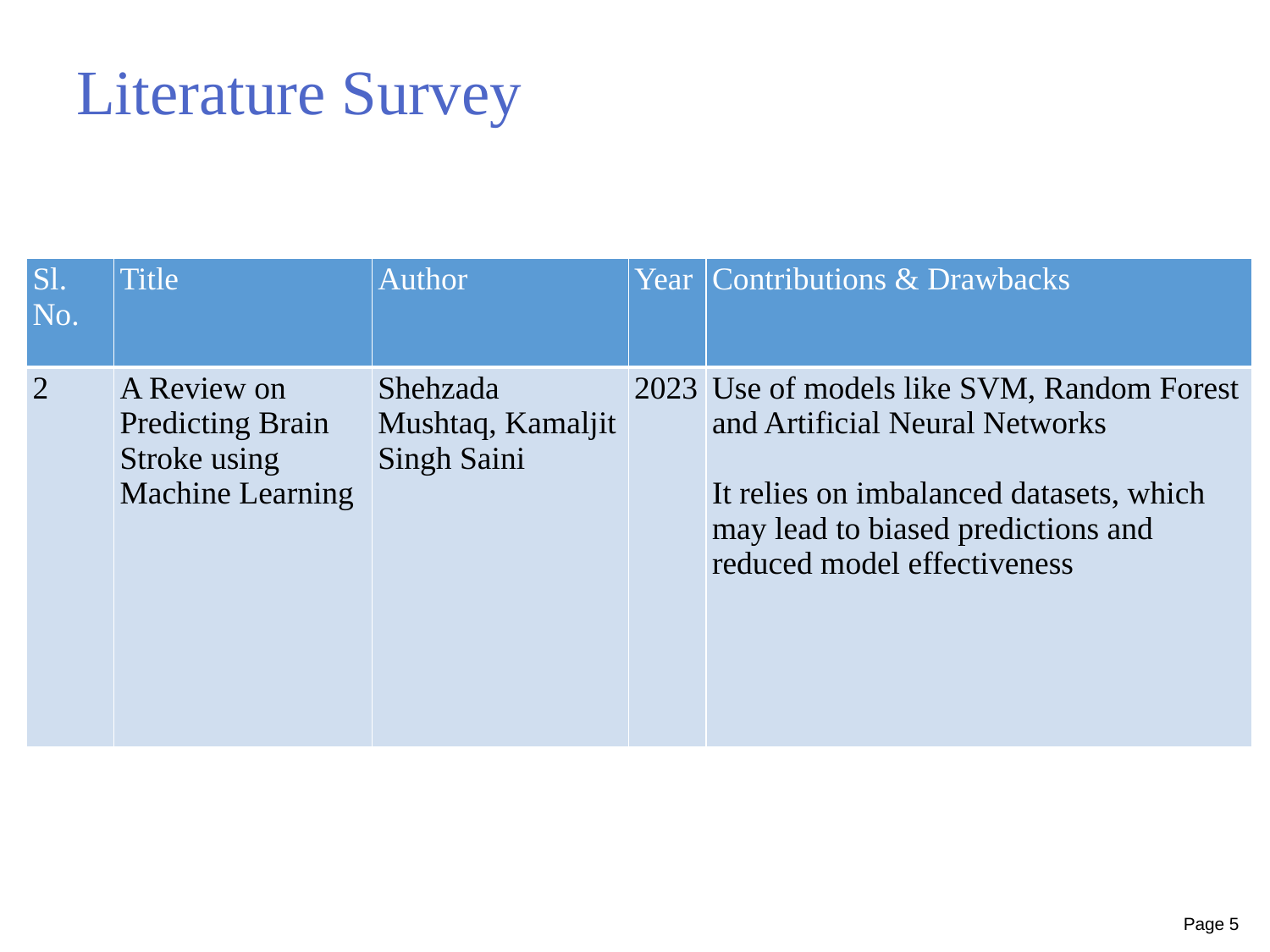

Literature Survey
| Sl. No. | Title | Author | Year | Contributions & Drawbacks |
| --- | --- | --- | --- | --- |
| 2 | A Review on Predicting Brain Stroke using Machine Learning | Shehzada Mushtaq, Kamaljit Singh Saini | 2023 | Use of models like SVM, Random Forest and Artificial Neural Networks It relies on imbalanced datasets, which may lead to biased predictions and reduced model effectiveness |

Page 5